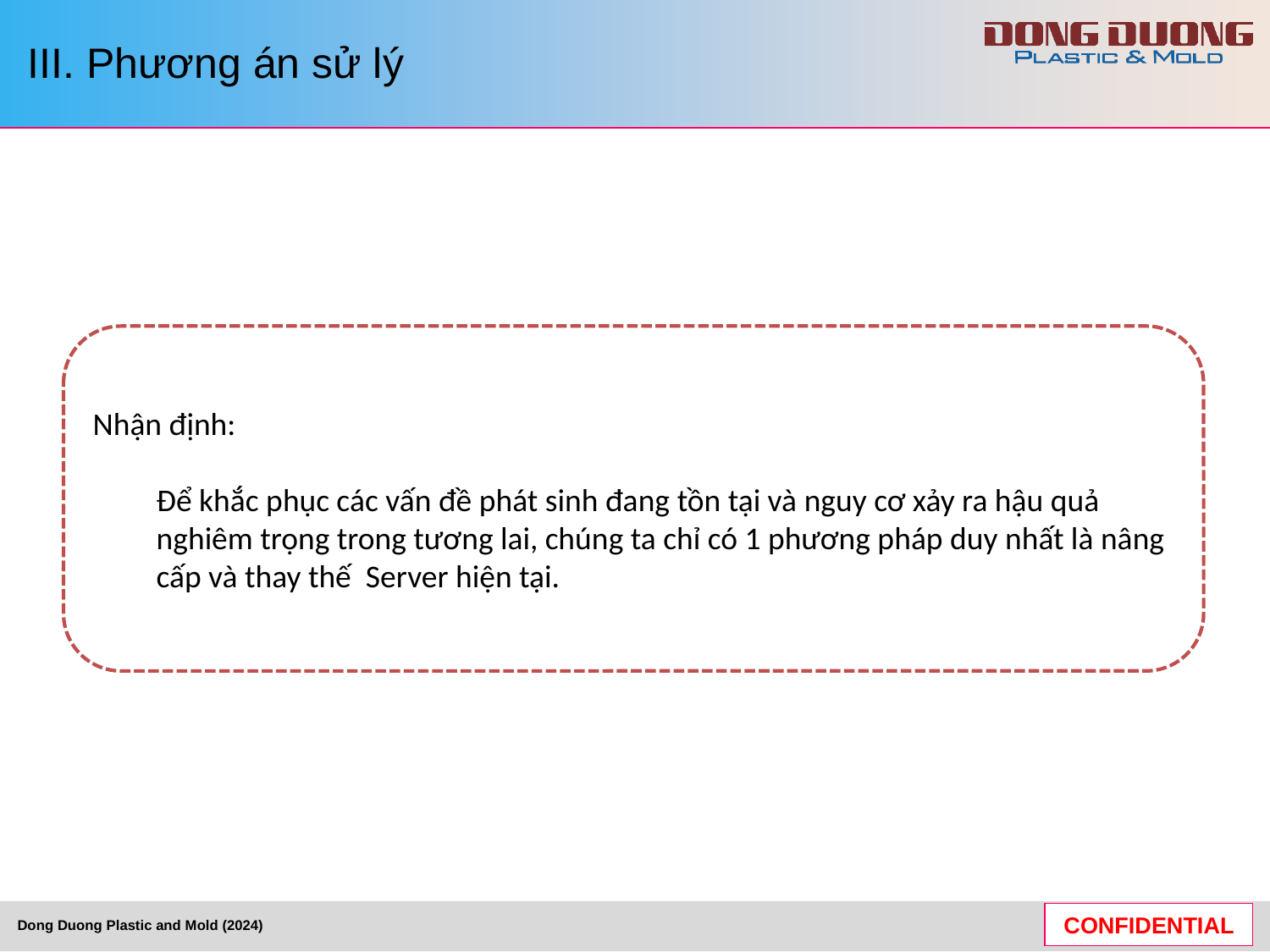

III. Phương án sử lý

Nhận định:

Để khắc phục các vấn đề phát sinh đang tồn tại và nguy cơ xảy ra hậu quả nghiêm trọng trong tương lai, chúng ta chỉ có 1 phương pháp duy nhất là nâng cấp và thay thế  Server hiện tại.